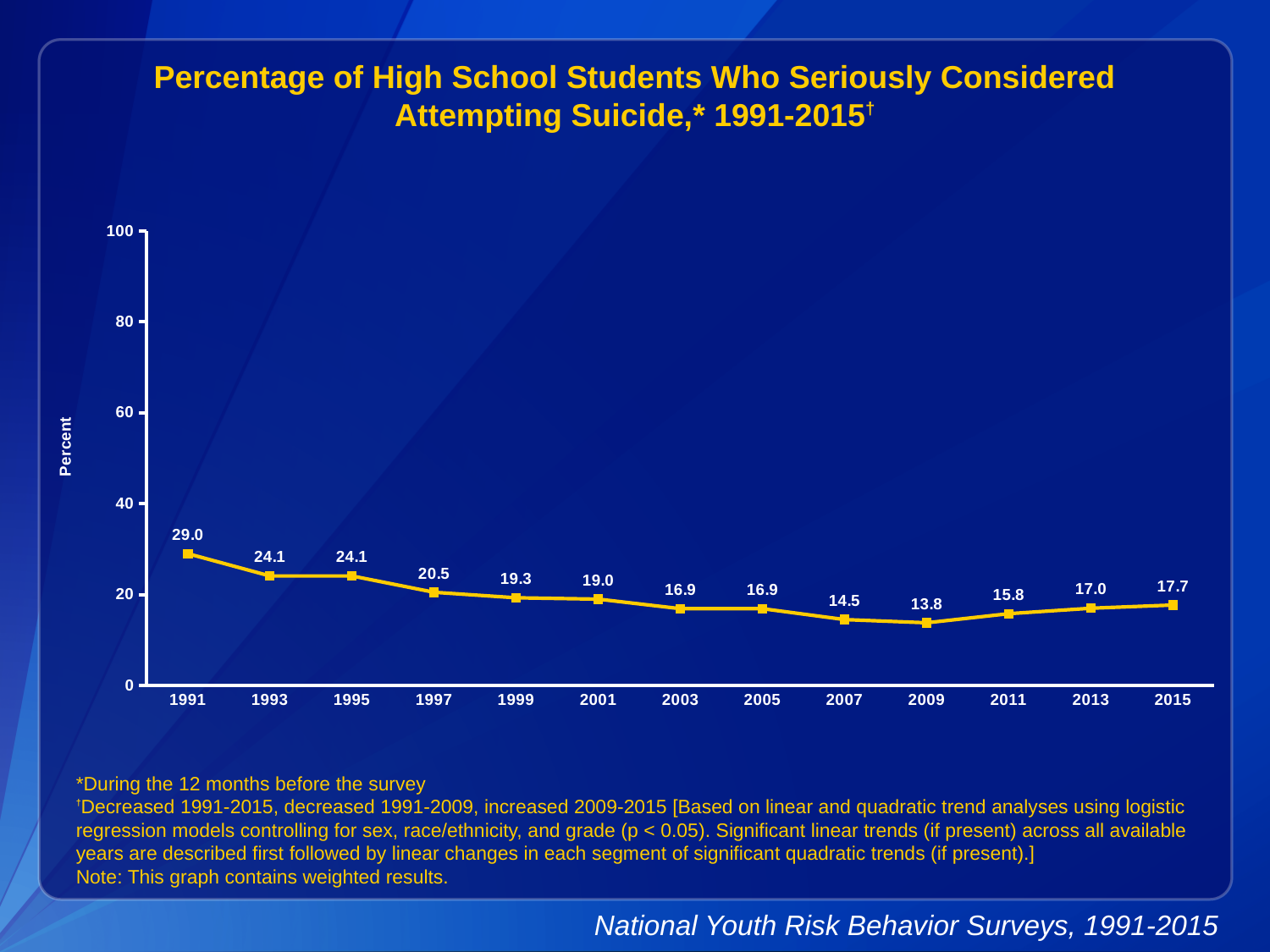

Percentage of High School Students Who Seriously Considered Attempting Suicide,* 1991-2015†

### Chart

| Category | Series 1 |
|---|---|
| 1991 | 29.0 |
| 1993 | 24.1 |
| 1995 | 24.1 |
| 1997 | 20.5 |
| 1999 | 19.3 |
| 2001 | 19.0 |
| 2003 | 16.9 |
| 2005 | 16.9 |
| 2007 | 14.5 |
| 2009 | 13.8 |
| 2011 | 15.8 |
| 2013 | 17.0 |
| 2015 | 17.7 |
*During the 12 months before the survey
†Decreased 1991-2015, decreased 1991-2009, increased 2009-2015 [Based on linear and quadratic trend analyses using logistic regression models controlling for sex, race/ethnicity, and grade (p < 0.05). Significant linear trends (if present) across all available years are described first followed by linear changes in each segment of significant quadratic trends (if present).]
Note: This graph contains weighted results.
National Youth Risk Behavior Surveys, 1991-2015